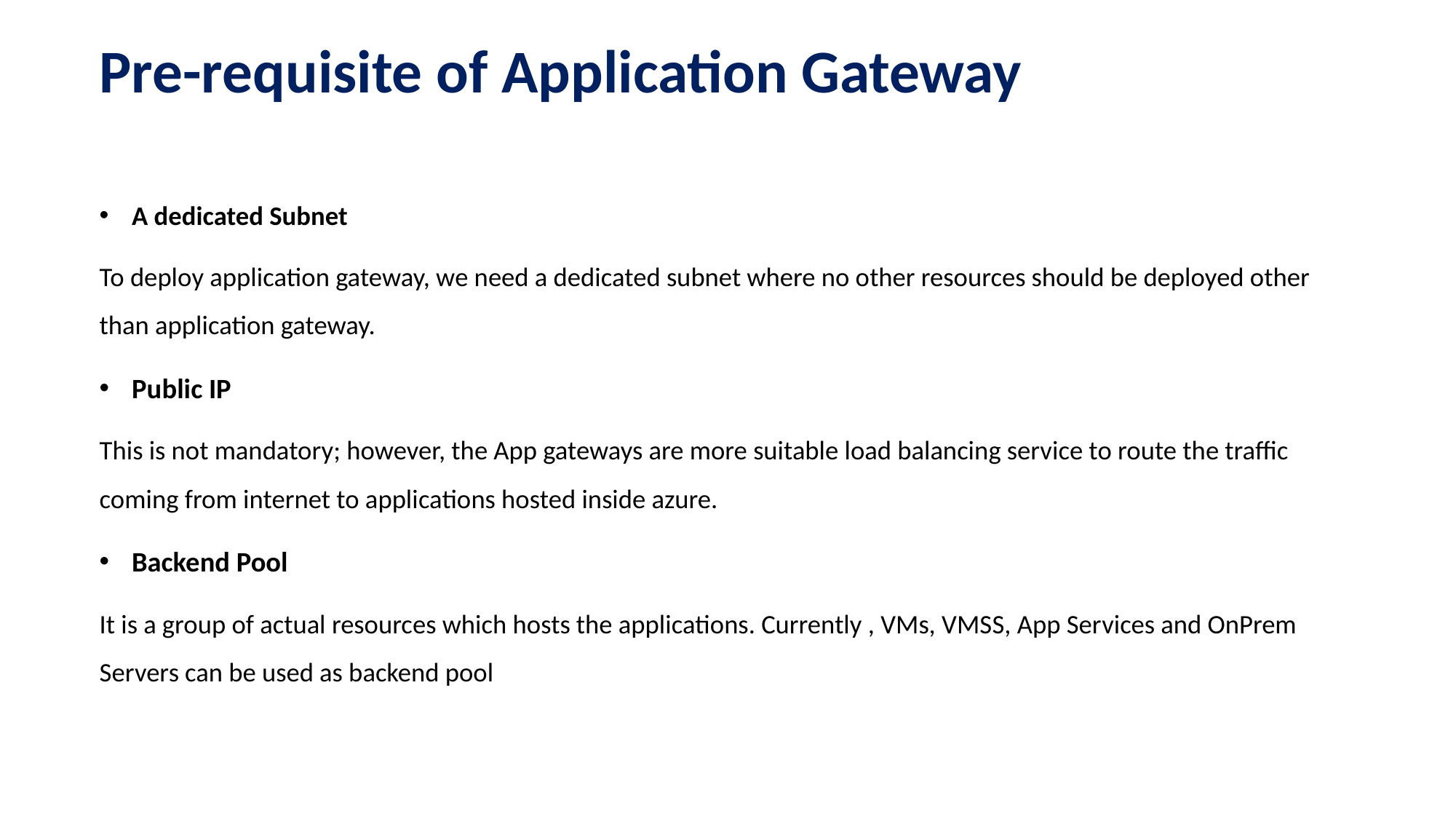

# Pre-requisite of Application Gateway
A dedicated Subnet
To deploy application gateway, we need a dedicated subnet where no other resources should be deployed other than application gateway.
Public IP
This is not mandatory; however, the App gateways are more suitable load balancing service to route the traffic coming from internet to applications hosted inside azure.
Backend Pool
It is a group of actual resources which hosts the applications. Currently , VMs, VMSS, App Services and OnPrem Servers can be used as backend pool